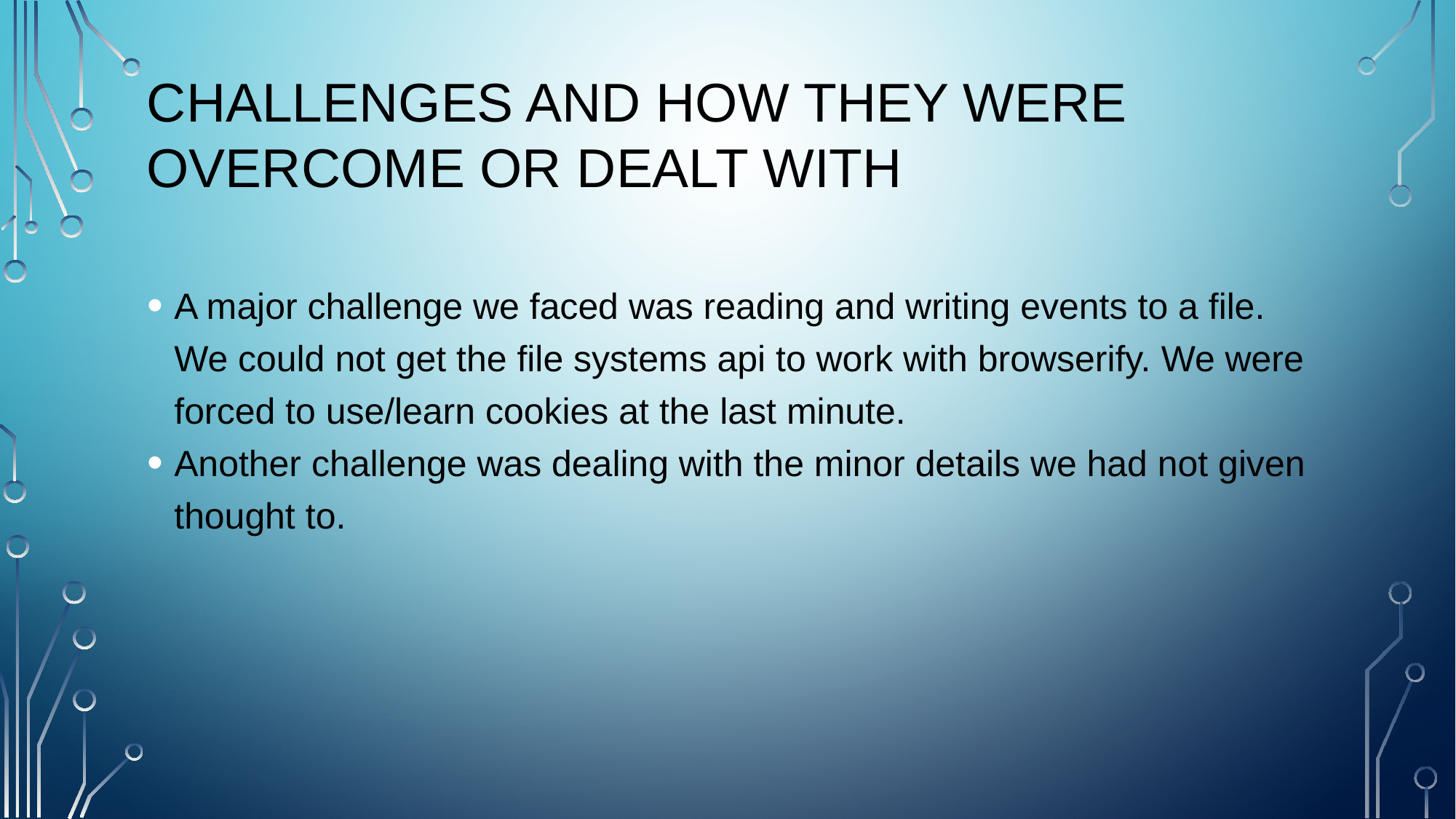

Challenges and how they were overcome or dealt with

A major challenge we faced was reading and writing events to a file. We could not get the file systems api to work with browserify. We were forced to use/learn cookies at the last minute.
Another challenge was dealing with the minor details we had not given thought to.